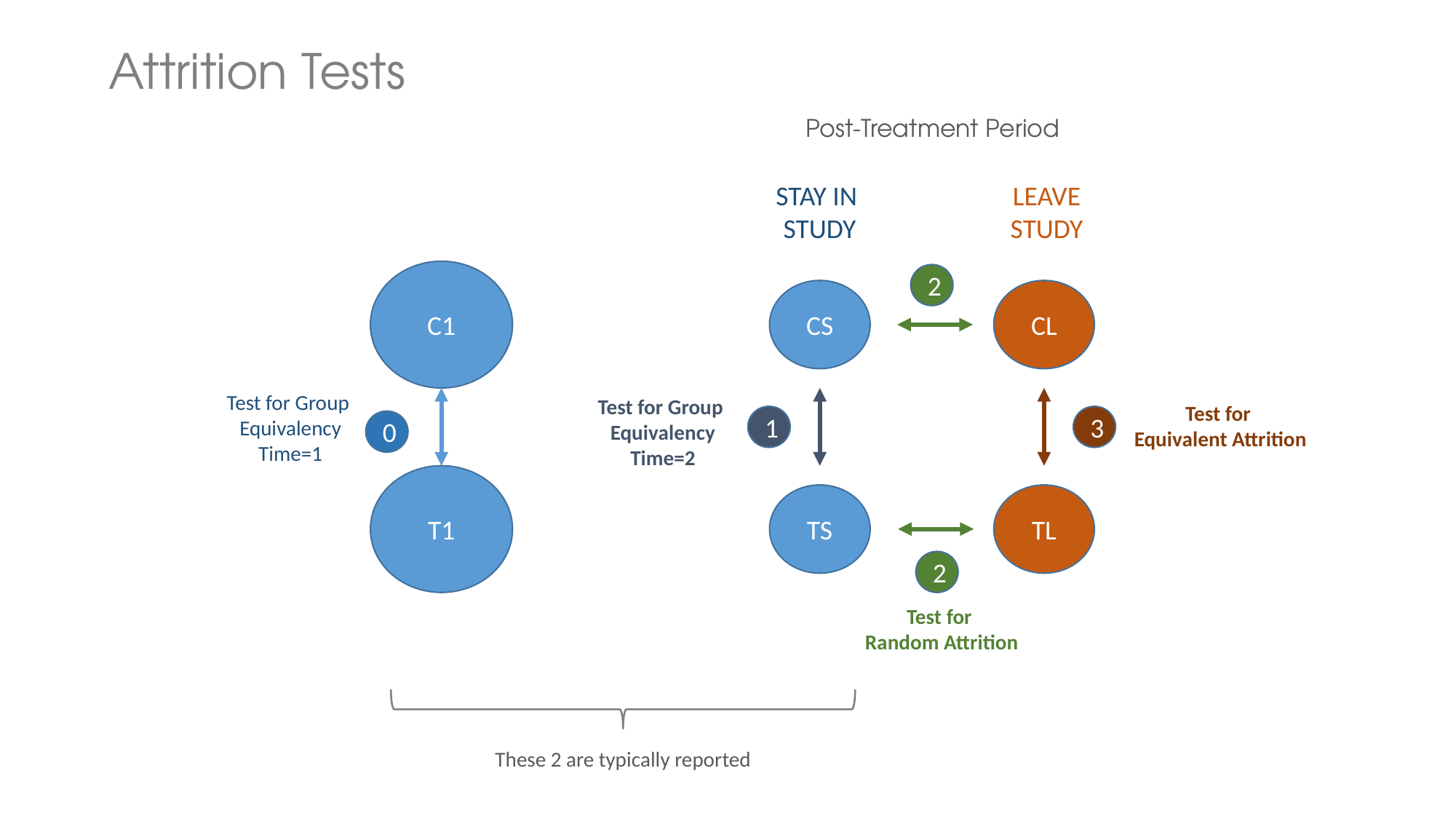

Attrition Tests
Post-Treatment Period
STAY IN
STUDY
LEAVE
STUDY
C1
2
CS
CL
Test for Group
Equivalency
Time=1
Test for Group
Equivalency
Time=2
Test for
Equivalent Attrition
3
1
0
T1

TL
TS
2
Test for
Random Attrition
These 2 are typically reported